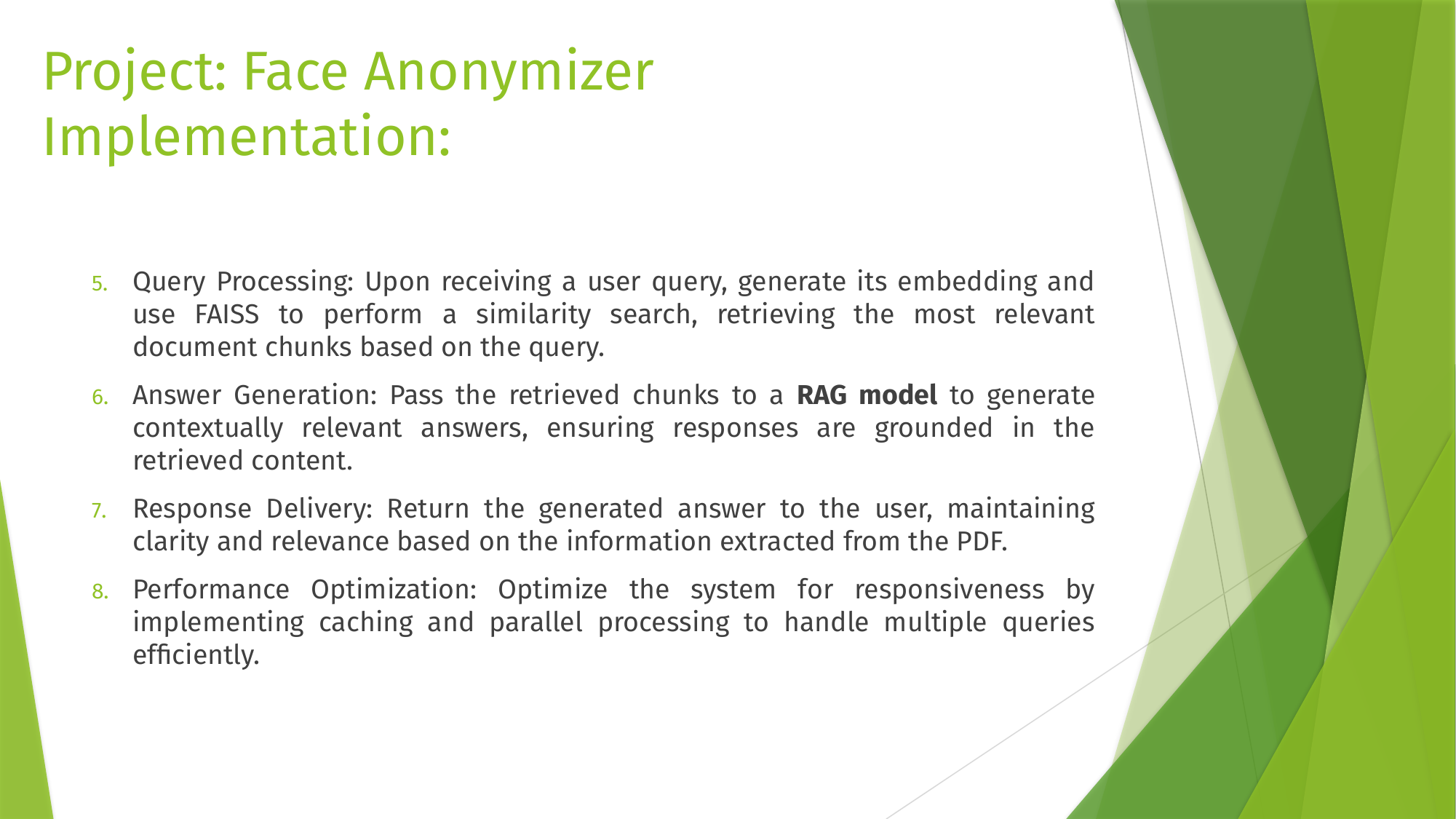

# Project: Face Anonymizer Implementation:
Query Processing: Upon receiving a user query, generate its embedding and use FAISS to perform a similarity search, retrieving the most relevant document chunks based on the query.
Answer Generation: Pass the retrieved chunks to a RAG model to generate contextually relevant answers, ensuring responses are grounded in the retrieved content.
Response Delivery: Return the generated answer to the user, maintaining clarity and relevance based on the information extracted from the PDF.
Performance Optimization: Optimize the system for responsiveness by implementing caching and parallel processing to handle multiple queries efficiently.